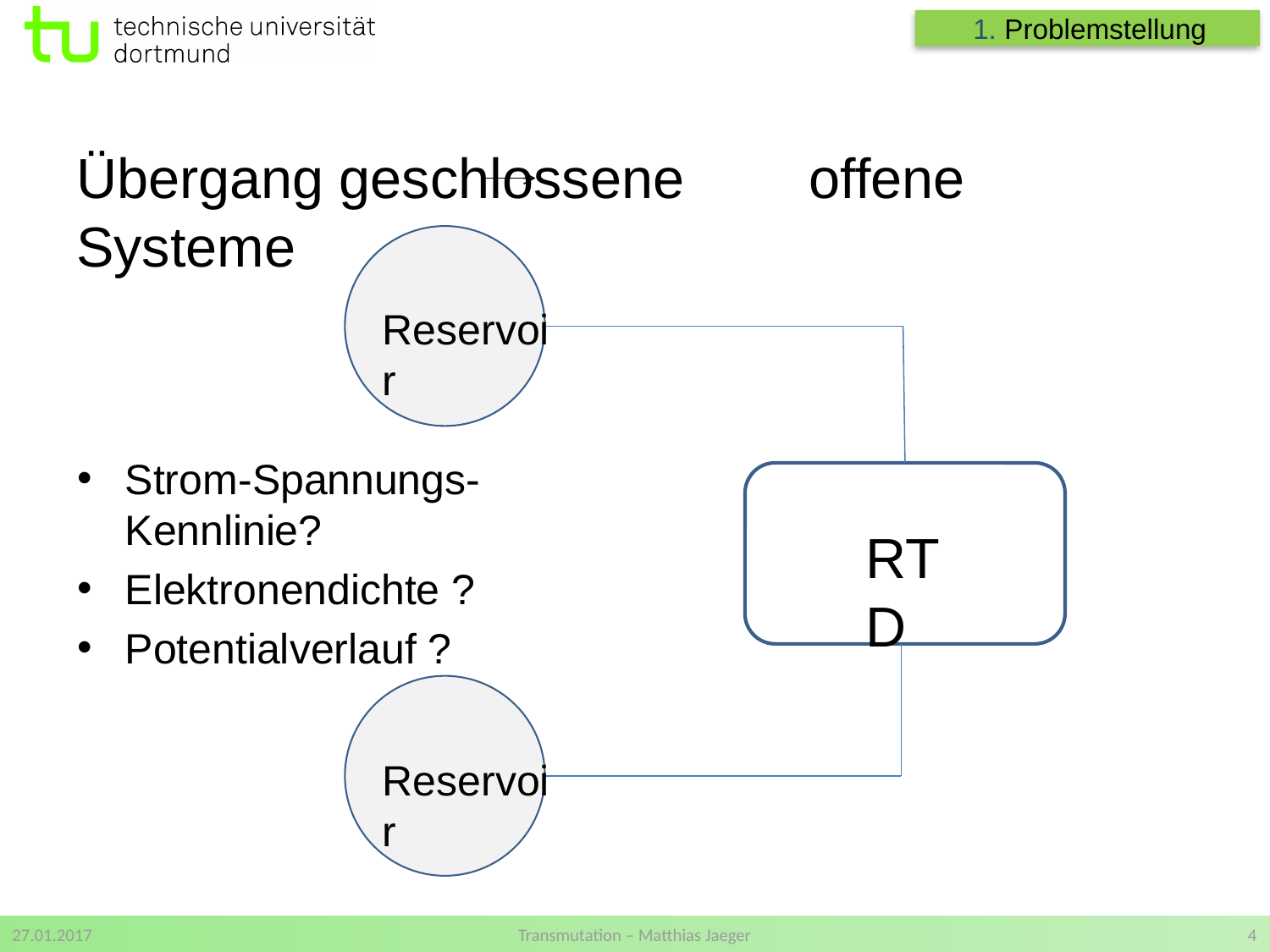

1. Problemstellung

Übergang geschlossene        offene Systeme

Reservoir
Strom-Spannungs-Kennlinie?
Elektronendichte ?
Potentialverlauf ?

RTD

Reservoir
27.01.2017
Transmutation – Matthias Jaeger
4